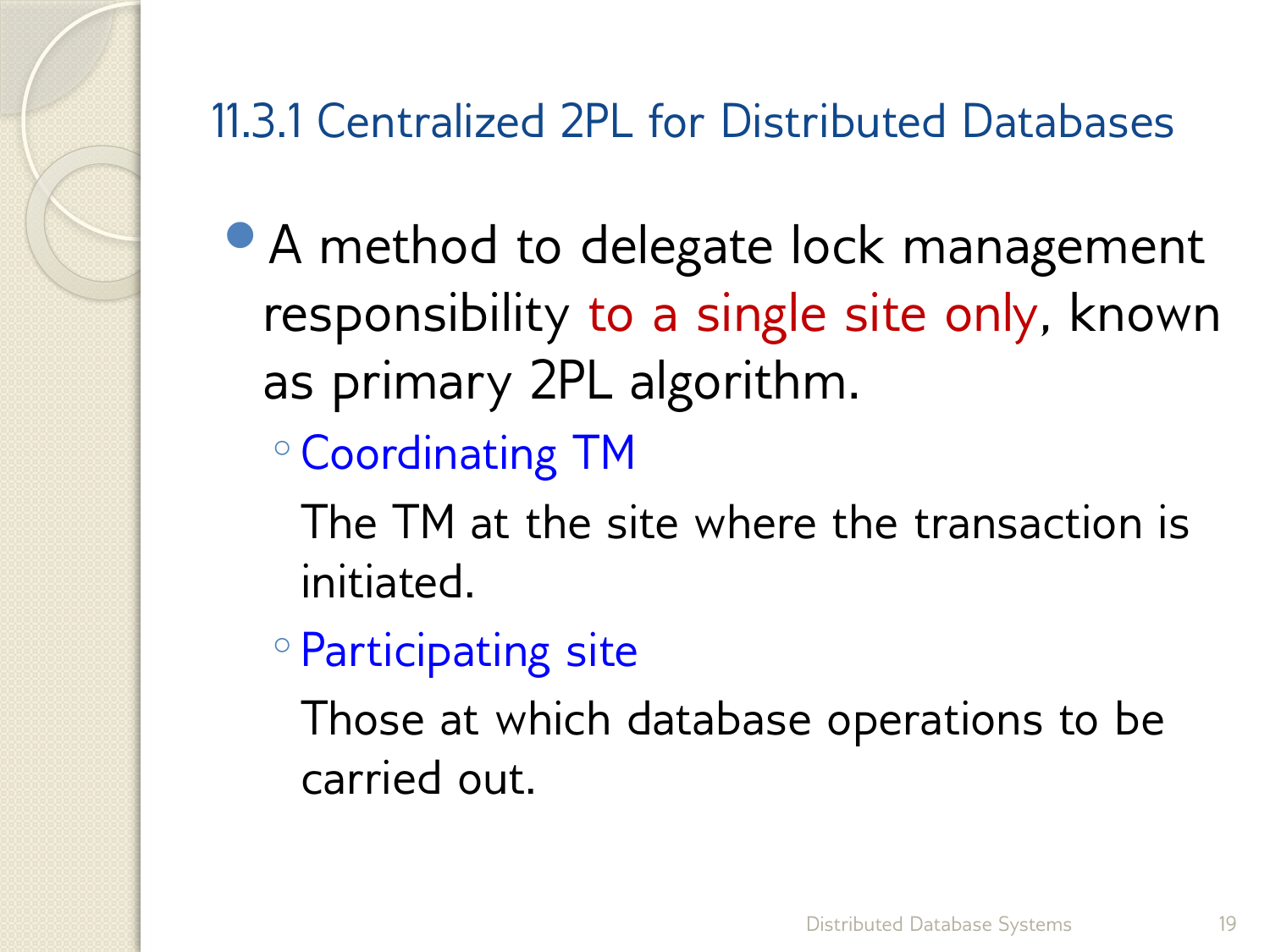

# 11.3.1 Centralized 2PL for Distributed Databases
A method to delegate lock management responsibility to a single site only, known as primary 2PL algorithm.
Coordinating TM
	The TM at the site where the transaction is initiated.
Participating site
	Those at which database operations to be carried out.
Distributed Database Systems
19